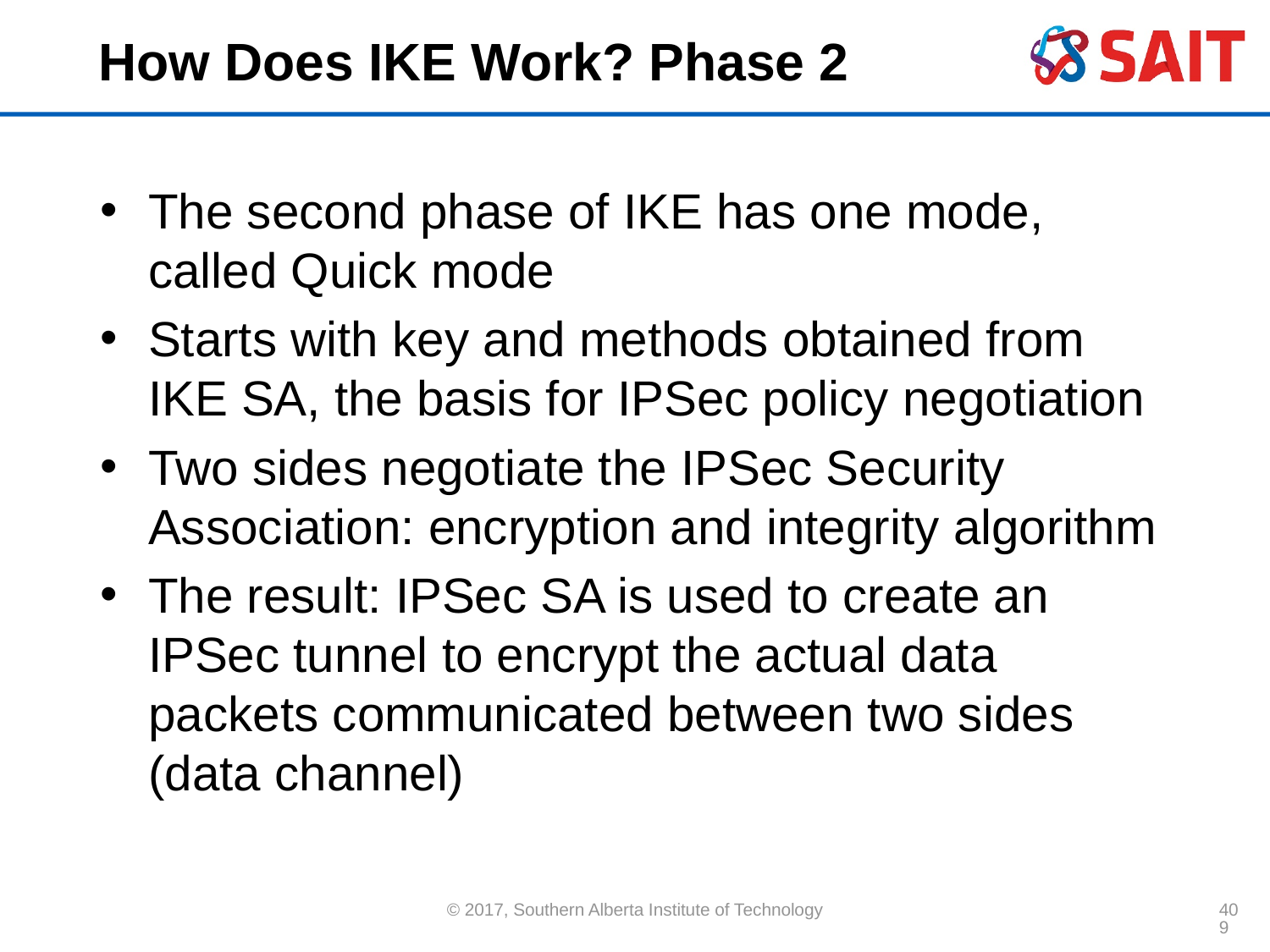

# How Does IKE Work? Phase 2
The second phase of IKE has one mode, called Quick mode
Starts with key and methods obtained from IKE SA, the basis for IPSec policy negotiation
Two sides negotiate the IPSec Security Association: encryption and integrity algorithm
The result: IPSec SA is used to create an IPSec tunnel to encrypt the actual data packets communicated between two sides (data channel)